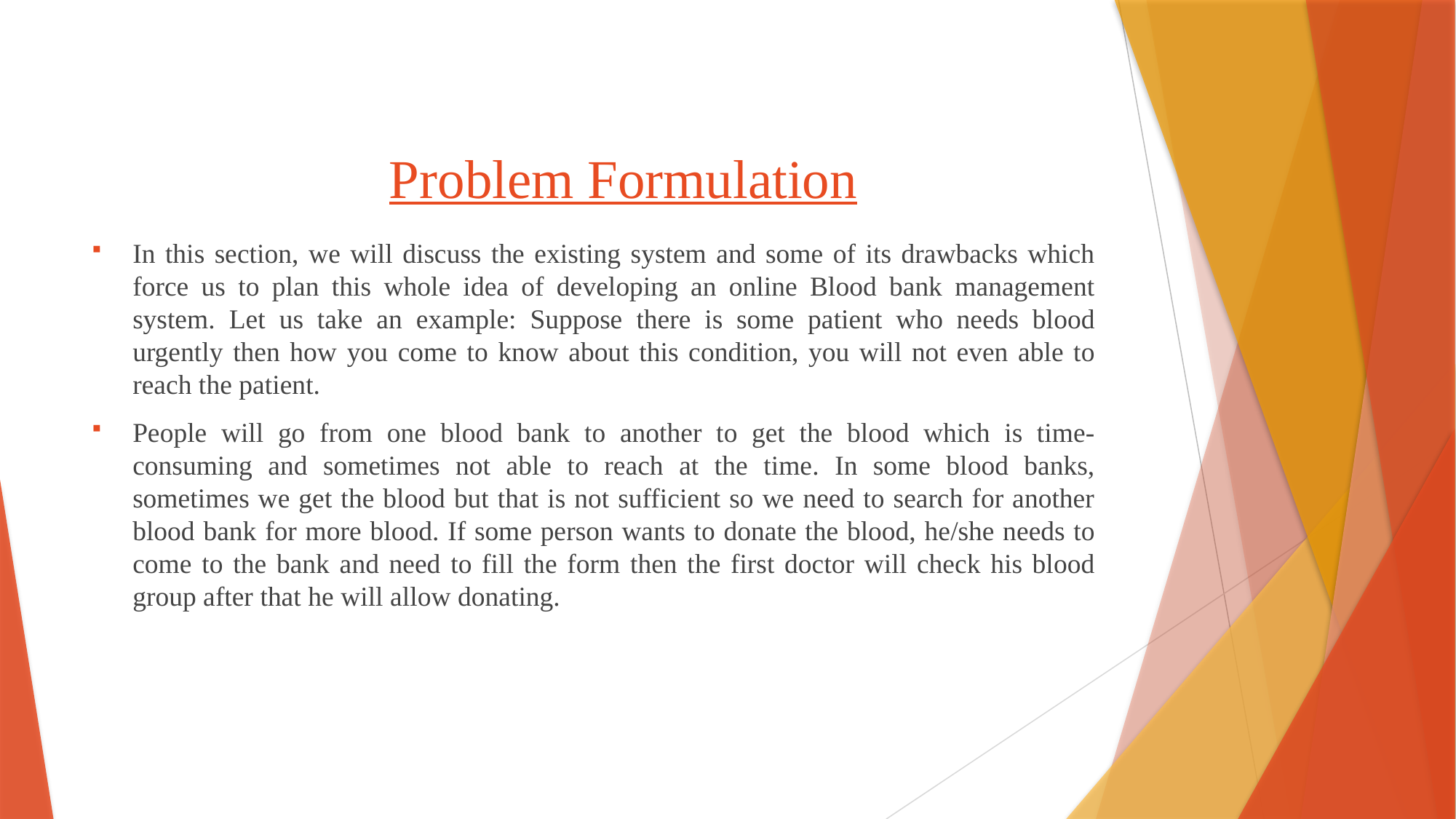

# Problem Formulation
In this section, we will discuss the existing system and some of its drawbacks which force us to plan this whole idea of developing an online Blood bank management system. Let us take an example: Suppose there is some patient who needs blood urgently then how you come to know about this condition, you will not even able to reach the patient.
People will go from one blood bank to another to get the blood which is time-consuming and sometimes not able to reach at the time. In some blood banks, sometimes we get the blood but that is not sufficient so we need to search for another blood bank for more blood. If some person wants to donate the blood, he/she needs to come to the bank and need to fill the form then the first doctor will check his blood group after that he will allow donating.